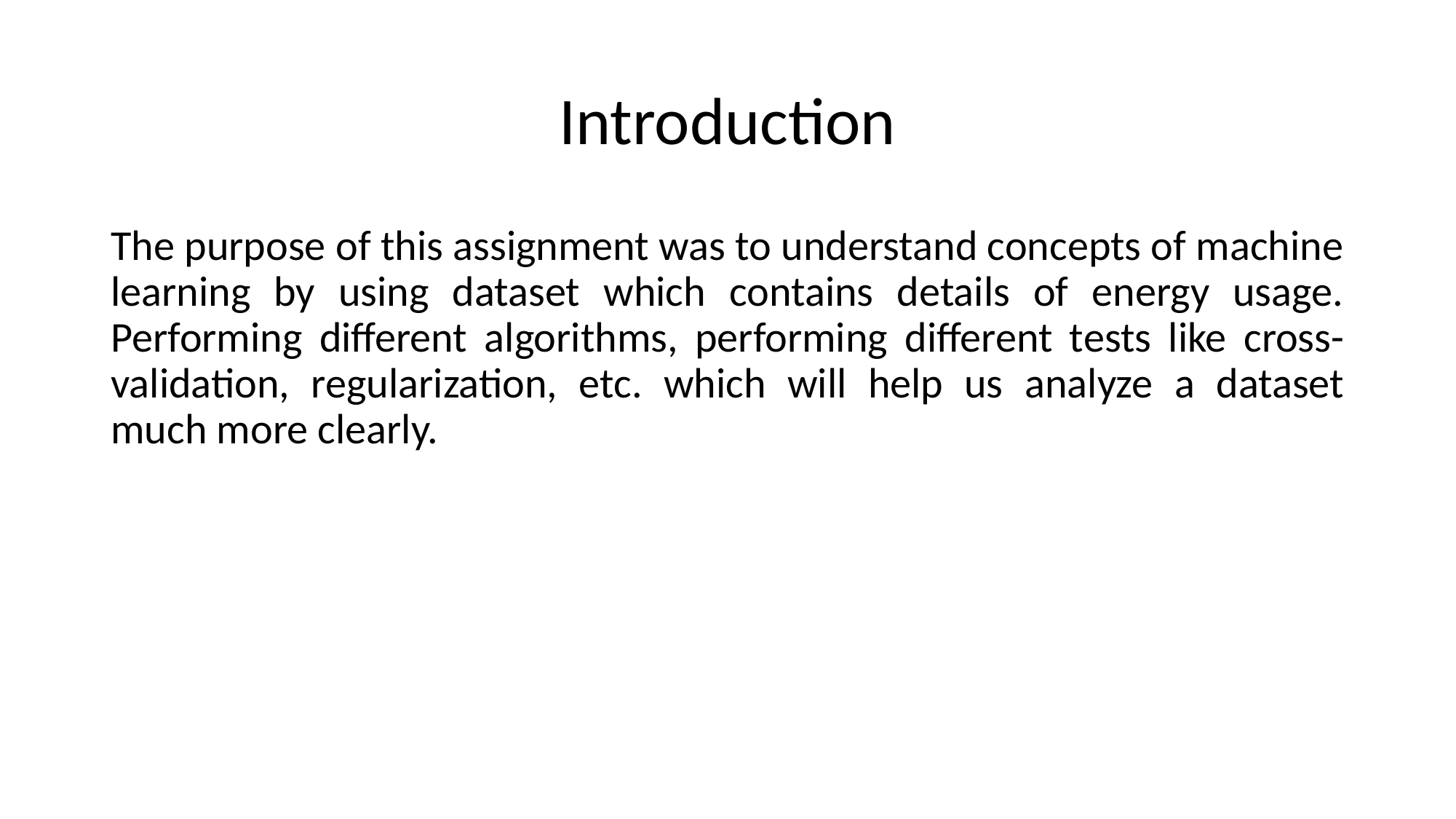

# Introduction
The purpose of this assignment was to understand concepts of machine learning by using dataset which contains details of energy usage. Performing different algorithms, performing different tests like cross-validation, regularization, etc. which will help us analyze a dataset much more clearly.